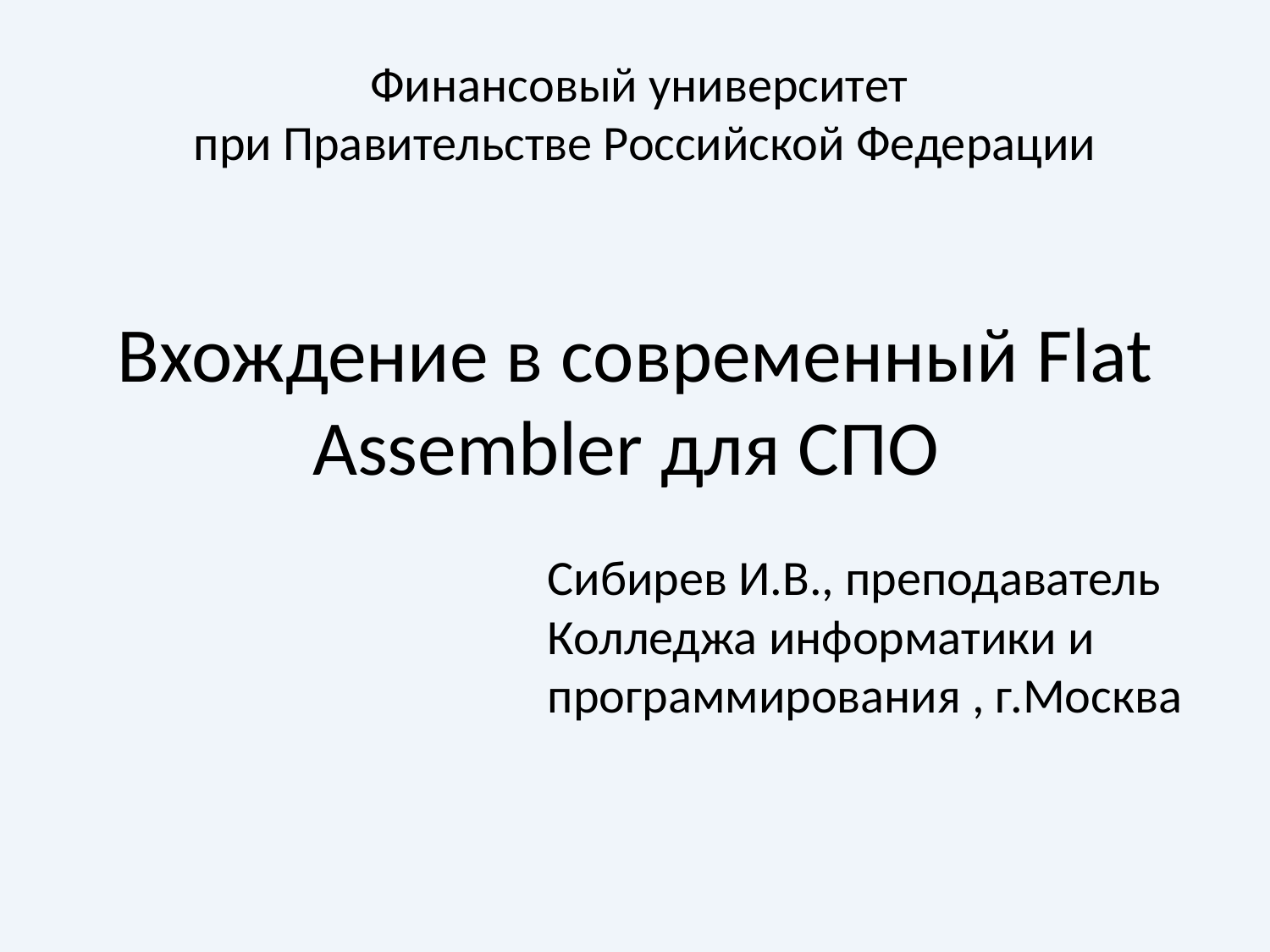

Финансовый университет
при Правительстве Российской Федерации
# Вхождение в современный Flat Assembler для СПО
Сибирев И.В., преподаватель Колледжа ​​информатики и программирования , г.Москва